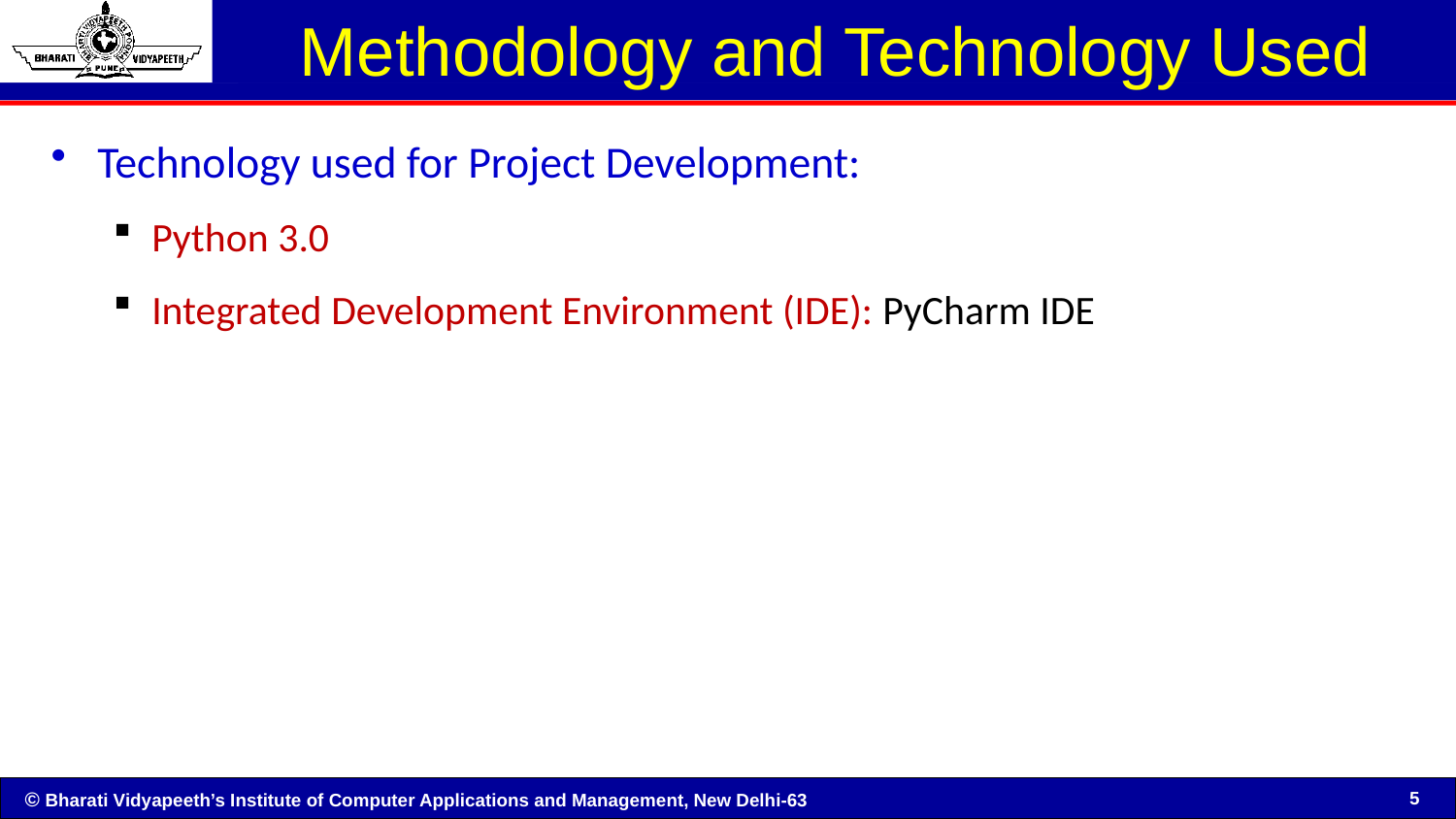

# Methodology and Technology Used

Technology used for Project Development:
Python 3.0
Integrated Development Environment (IDE): PyCharm IDE